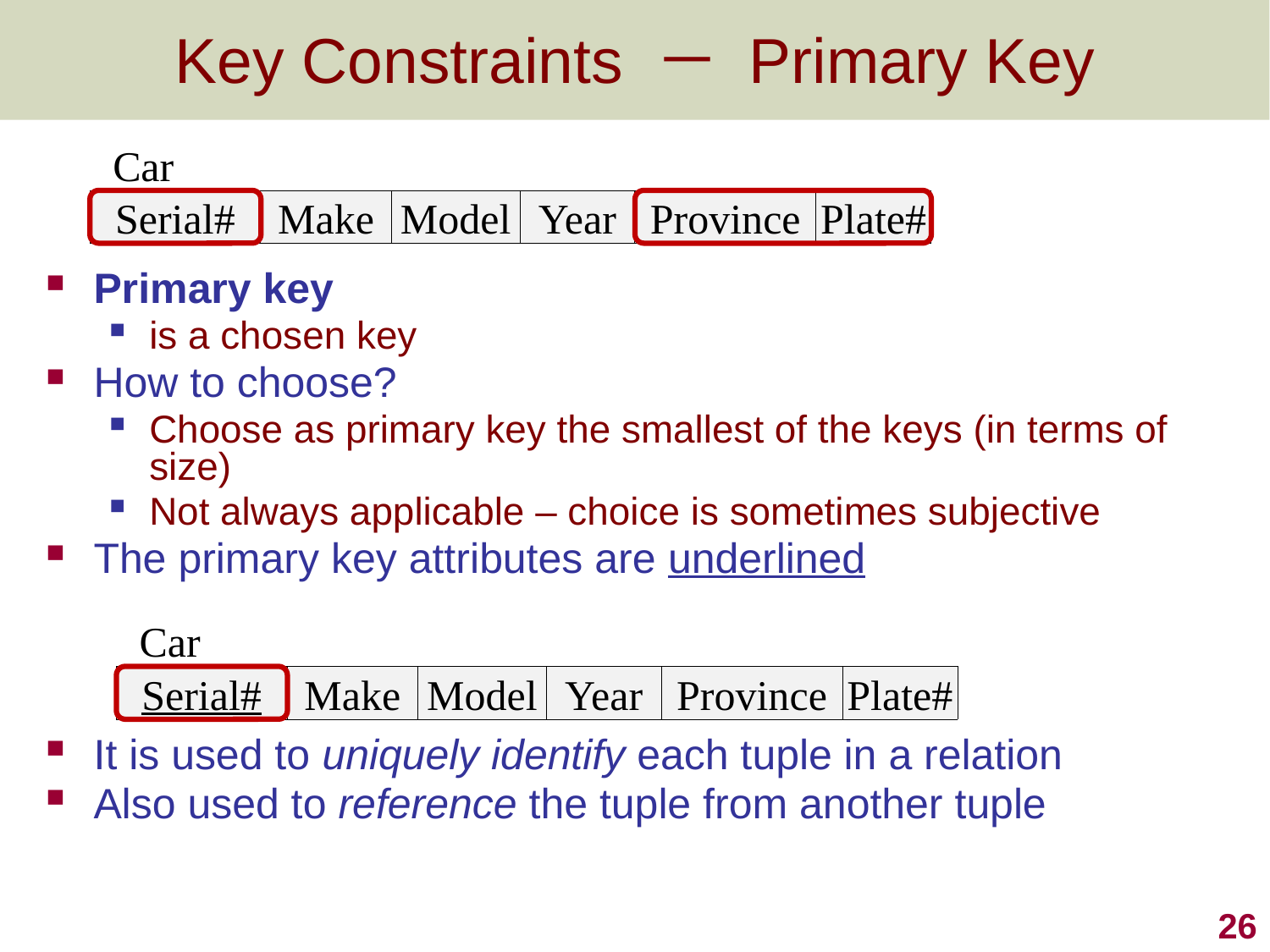

# Key Constraints － Primary Key
| Car |  |  |  |  |  |
| --- | --- | --- | --- | --- | --- |
| Serial# | Make | Model | Year | Province | Plate# |

Primary key
is a chosen key
How to choose?
Choose as primary key the smallest of the keys (in terms of size)
Not always applicable – choice is sometimes subjective
The primary key attributes are underlined

It is used to uniquely identify each tuple in a relation
Also used to reference the tuple from another tuple

| Car |  |  |  |  |  |
| --- | --- | --- | --- | --- | --- |
| Serial# | Make | Model | Year | Province | Plate# |

26